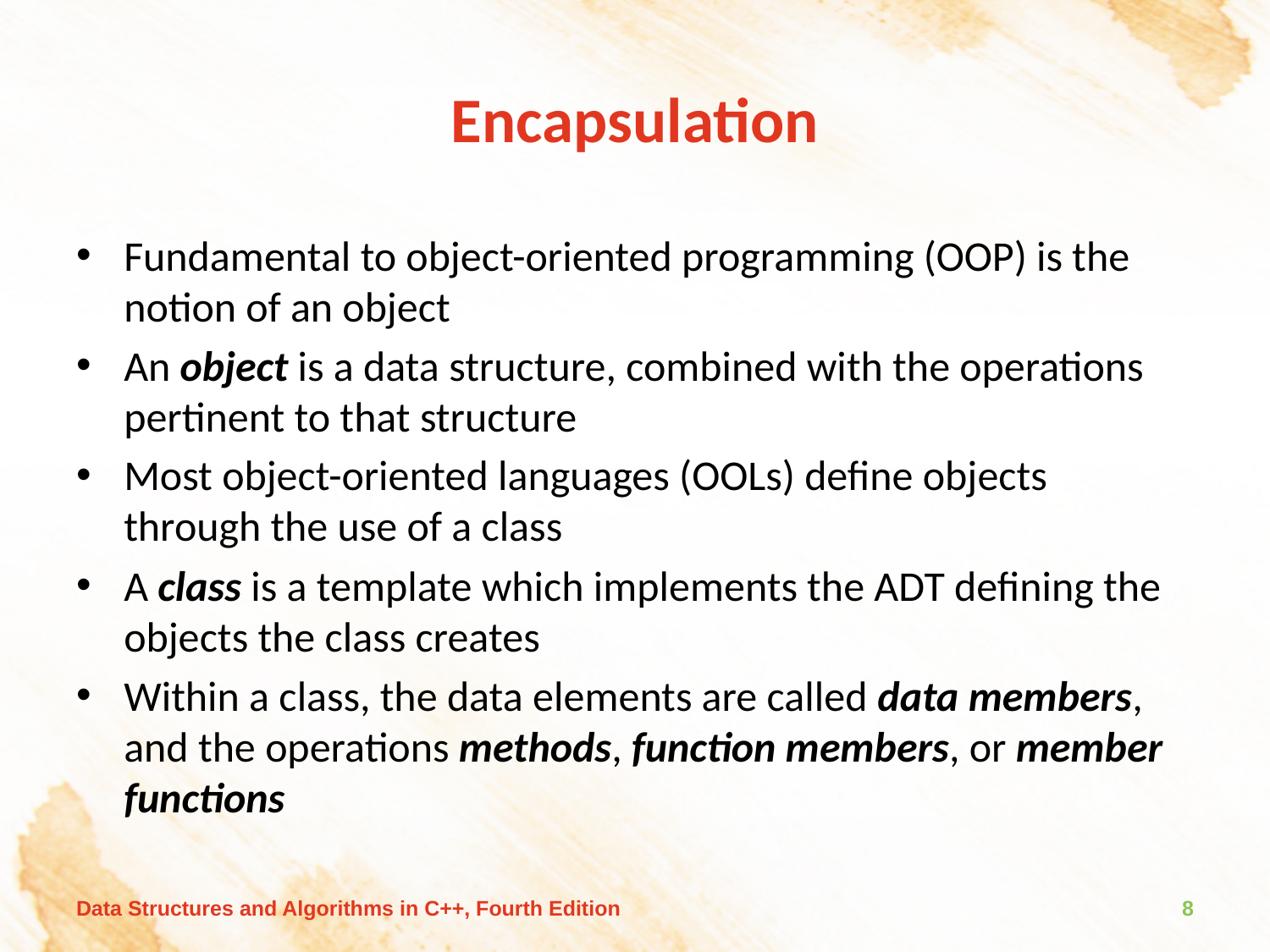

# Encapsulation
Fundamental to object-oriented programming (OOP) is the notion of an object
An object is a data structure, combined with the operations pertinent to that structure
Most object-oriented languages (OOLs) define objects through the use of a class
A class is a template which implements the ADT defining the objects the class creates
Within a class, the data elements are called data members, and the operations methods, function members, or member functions
Data Structures and Algorithms in C++, Fourth Edition
8